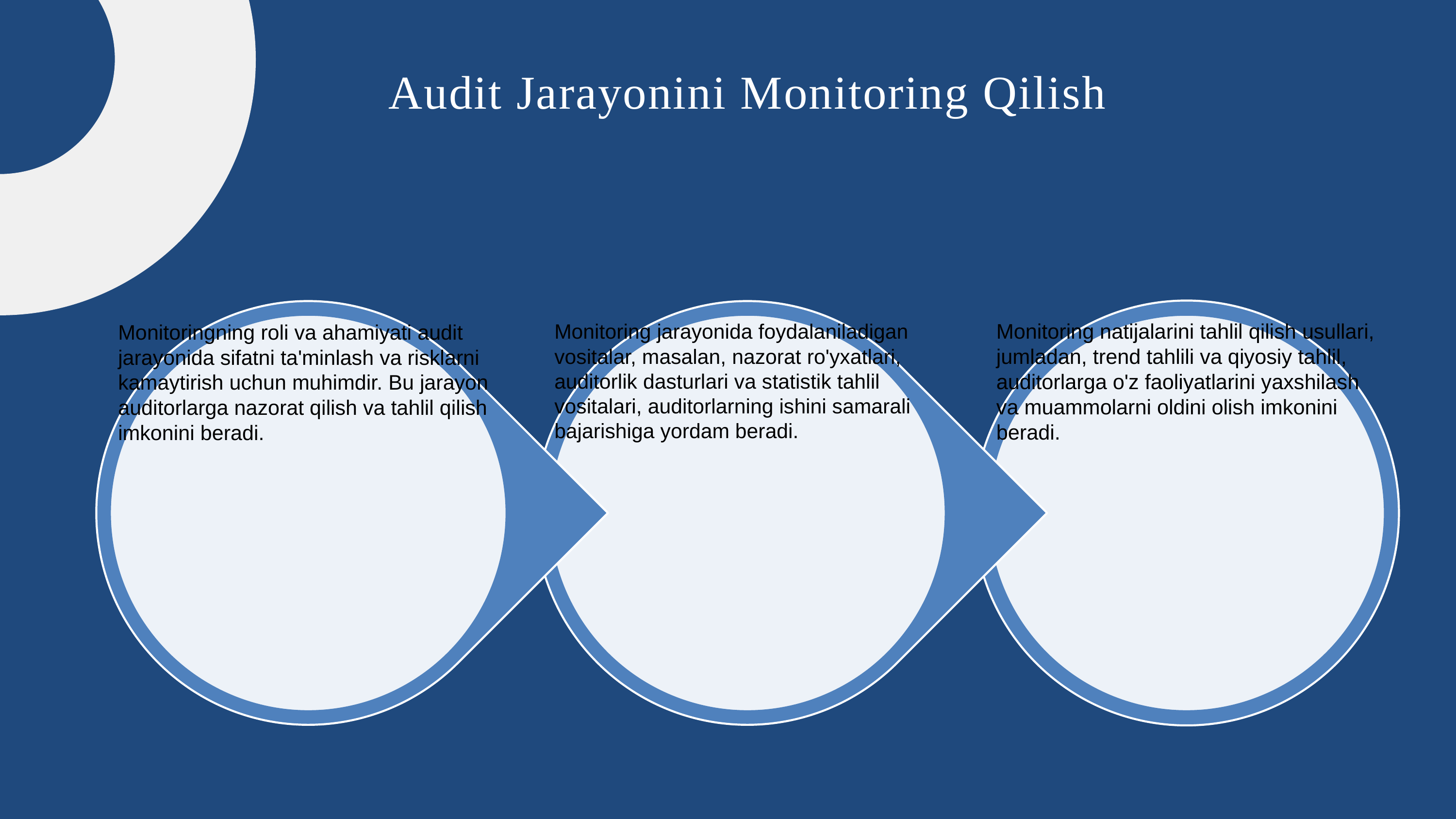

# Audit Jarayonini Monitoring Qilish
Monitoring natijalarini tahlil qilish usullari, jumladan, trend tahlili va qiyosiy tahlil, auditorlarga o'z faoliyatlarini yaxshilash va muammolarni oldini olish imkonini beradi.
Monitoring jarayonida foydalaniladigan vositalar, masalan, nazorat ro'yxatlari, auditorlik dasturlari va statistik tahlil vositalari, auditorlarning ishini samarali bajarishiga yordam beradi.
Monitoringning roli va ahamiyati audit jarayonida sifatni ta'minlash va risklarni kamaytirish uchun muhimdir. Bu jarayon auditorlarga nazorat qilish va tahlil qilish imkonini beradi.